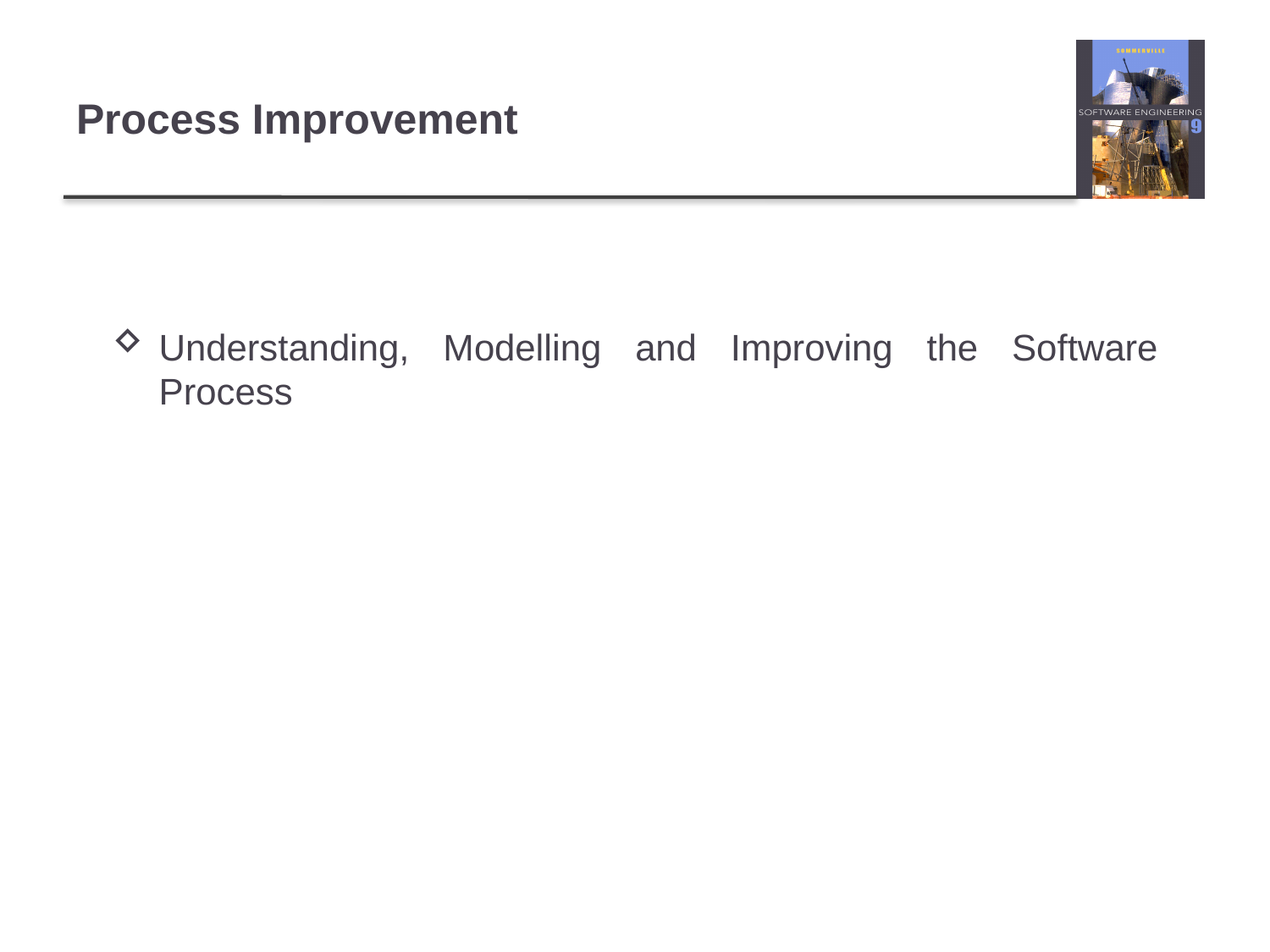

# Process Improvement
Understanding, Modelling and Improving the Software Process